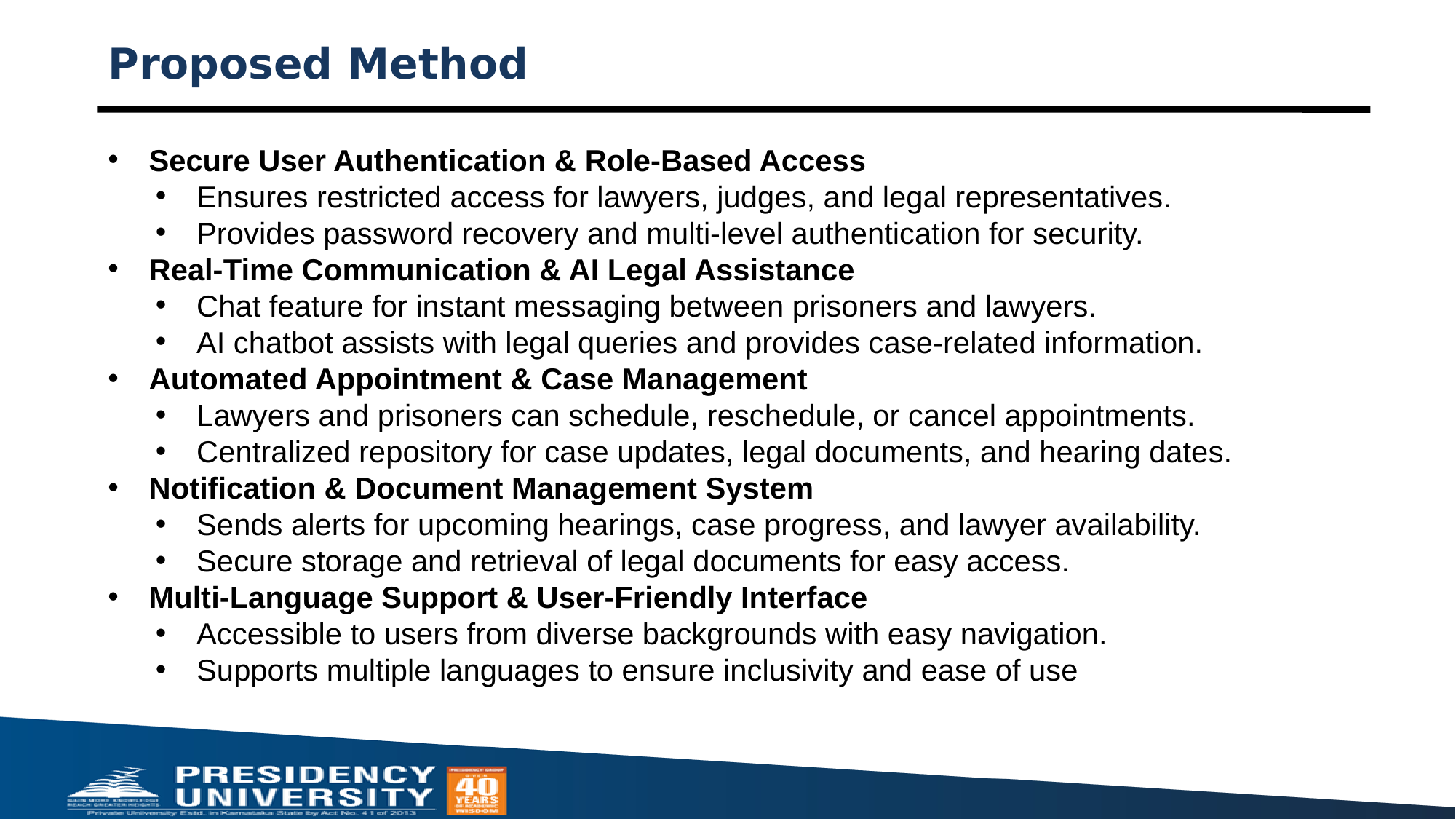

# Proposed Method
Secure User Authentication & Role-Based Access
Ensures restricted access for lawyers, judges, and legal representatives.
Provides password recovery and multi-level authentication for security.
Real-Time Communication & AI Legal Assistance
Chat feature for instant messaging between prisoners and lawyers.
AI chatbot assists with legal queries and provides case-related information.
Automated Appointment & Case Management
Lawyers and prisoners can schedule, reschedule, or cancel appointments.
Centralized repository for case updates, legal documents, and hearing dates.
Notification & Document Management System
Sends alerts for upcoming hearings, case progress, and lawyer availability.
Secure storage and retrieval of legal documents for easy access.
Multi-Language Support & User-Friendly Interface
Accessible to users from diverse backgrounds with easy navigation.
Supports multiple languages to ensure inclusivity and ease of use